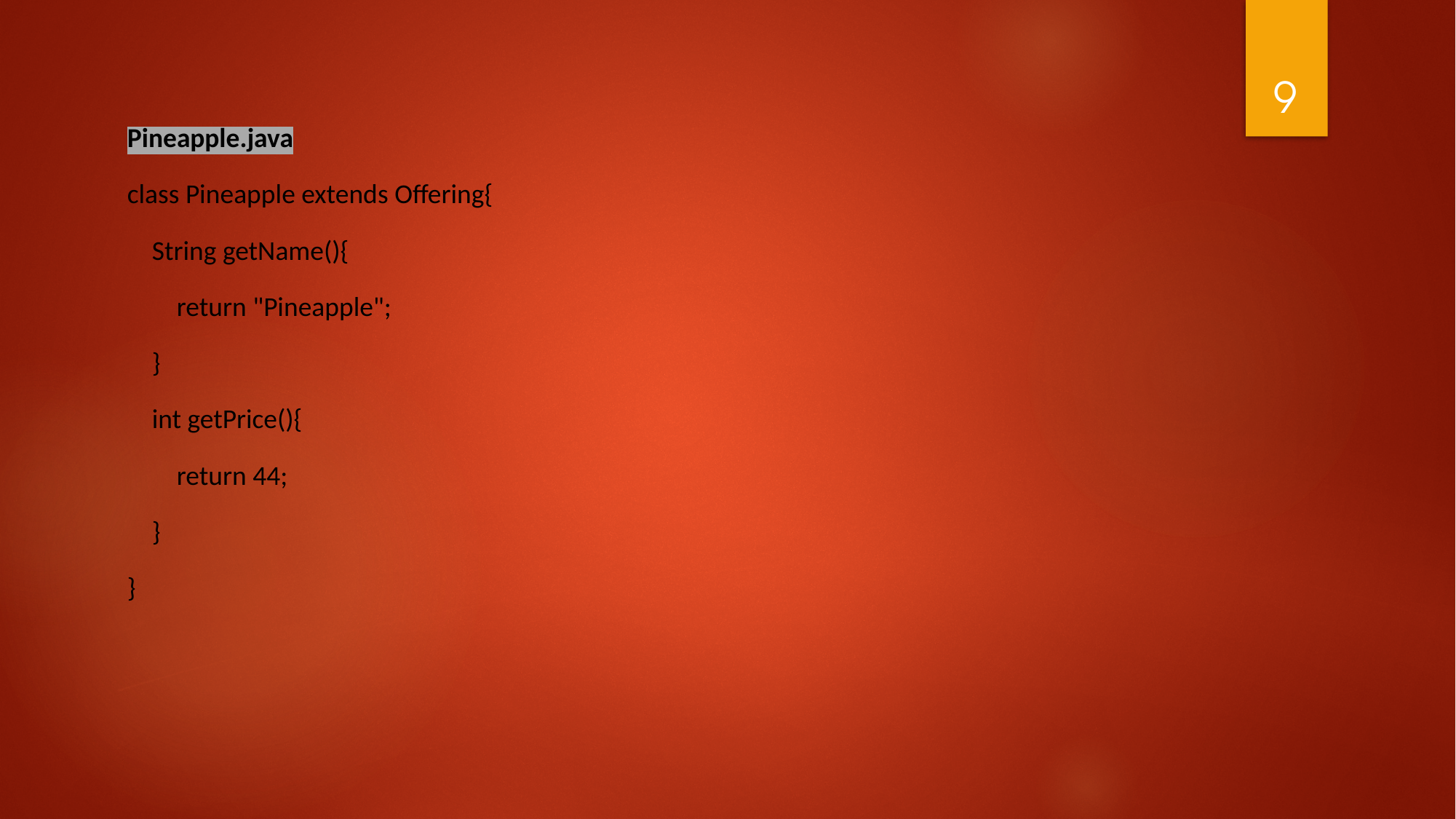

9
Pineapple.java
class Pineapple extends Offering{
    String getName(){
        return "Pineapple";
    }
    int getPrice(){
        return 44;
    }
}